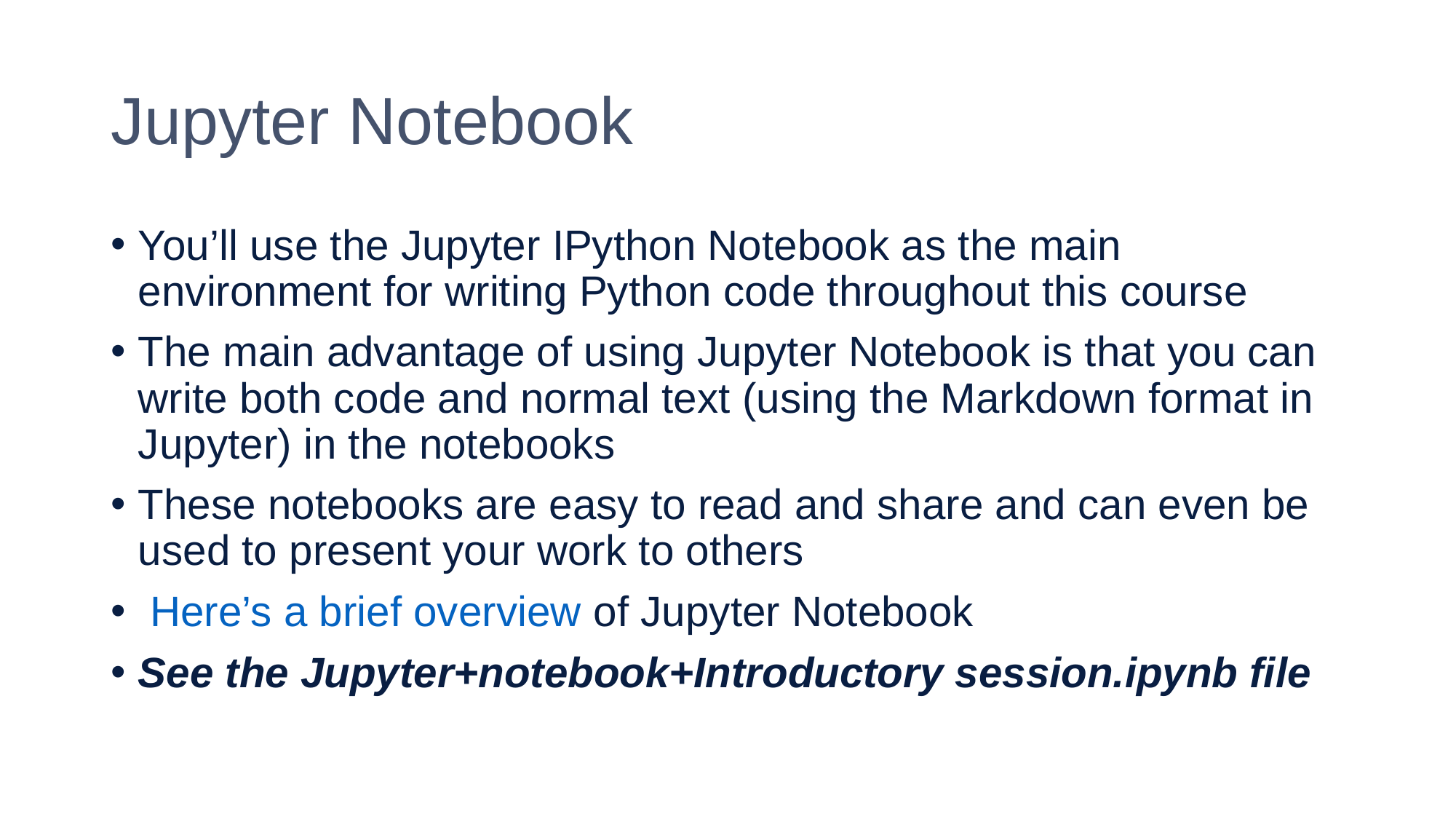

# Jupyter Notebook
You’ll use the Jupyter IPython Notebook as the main environment for writing Python code throughout this course
The main advantage of using Jupyter Notebook is that you can write both code and normal text (using the Markdown format in Jupyter) in the notebooks
These notebooks are easy to read and share and can even be used to present your work to others
 Here’s a brief overview of Jupyter Notebook
See the Jupyter+notebook+Introductory session.ipynb file